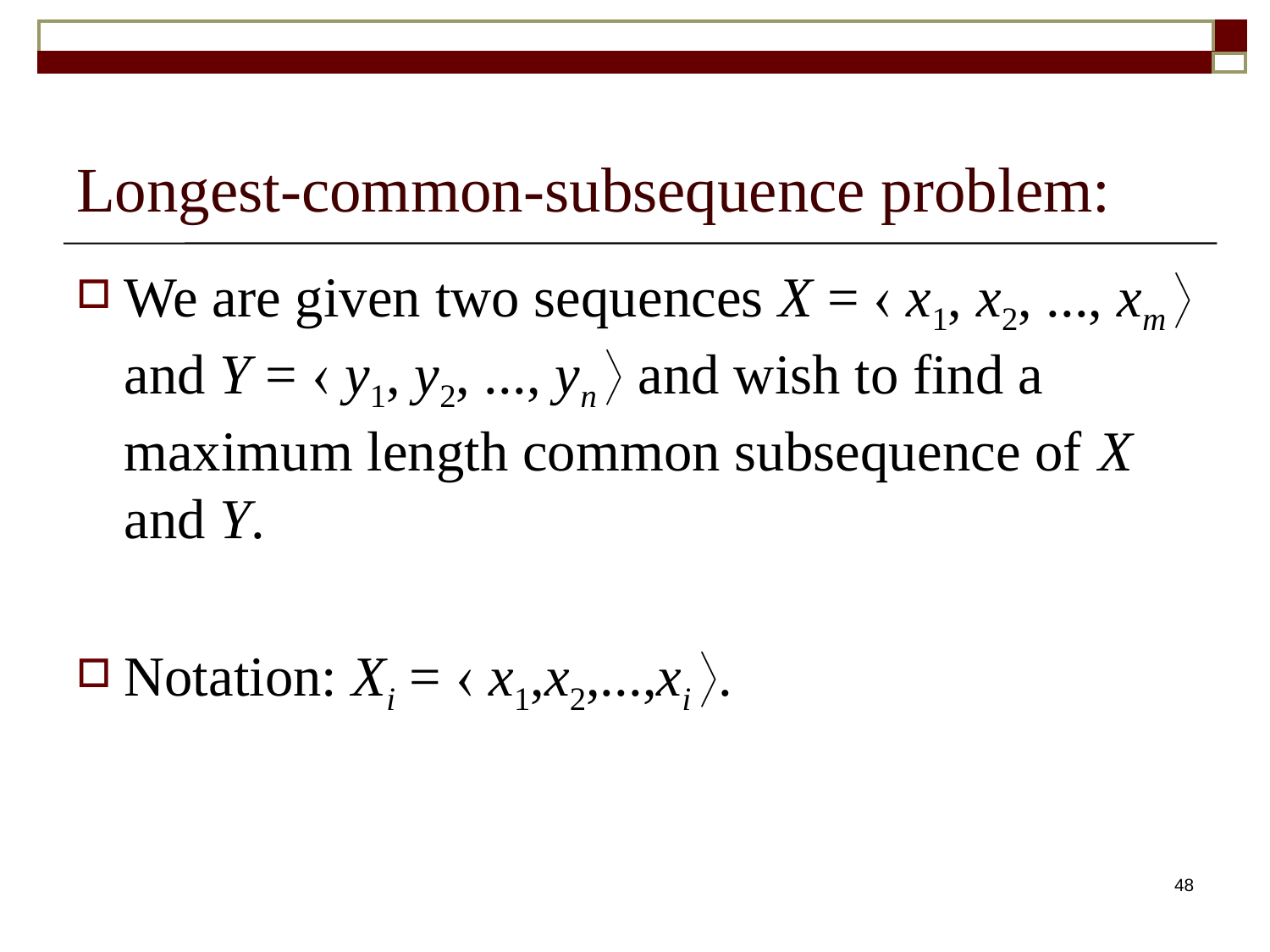

# Longest-common-subsequence problem:
We are given two sequences X = 〈 x1, x2, ..., xm 〉 and Y = 〈 y1, y2, ..., yn 〉 and wish to find a maximum length common subsequence of X and Y.

Notation: Xi = 〈 x1,x2,...,xi 〉.
48